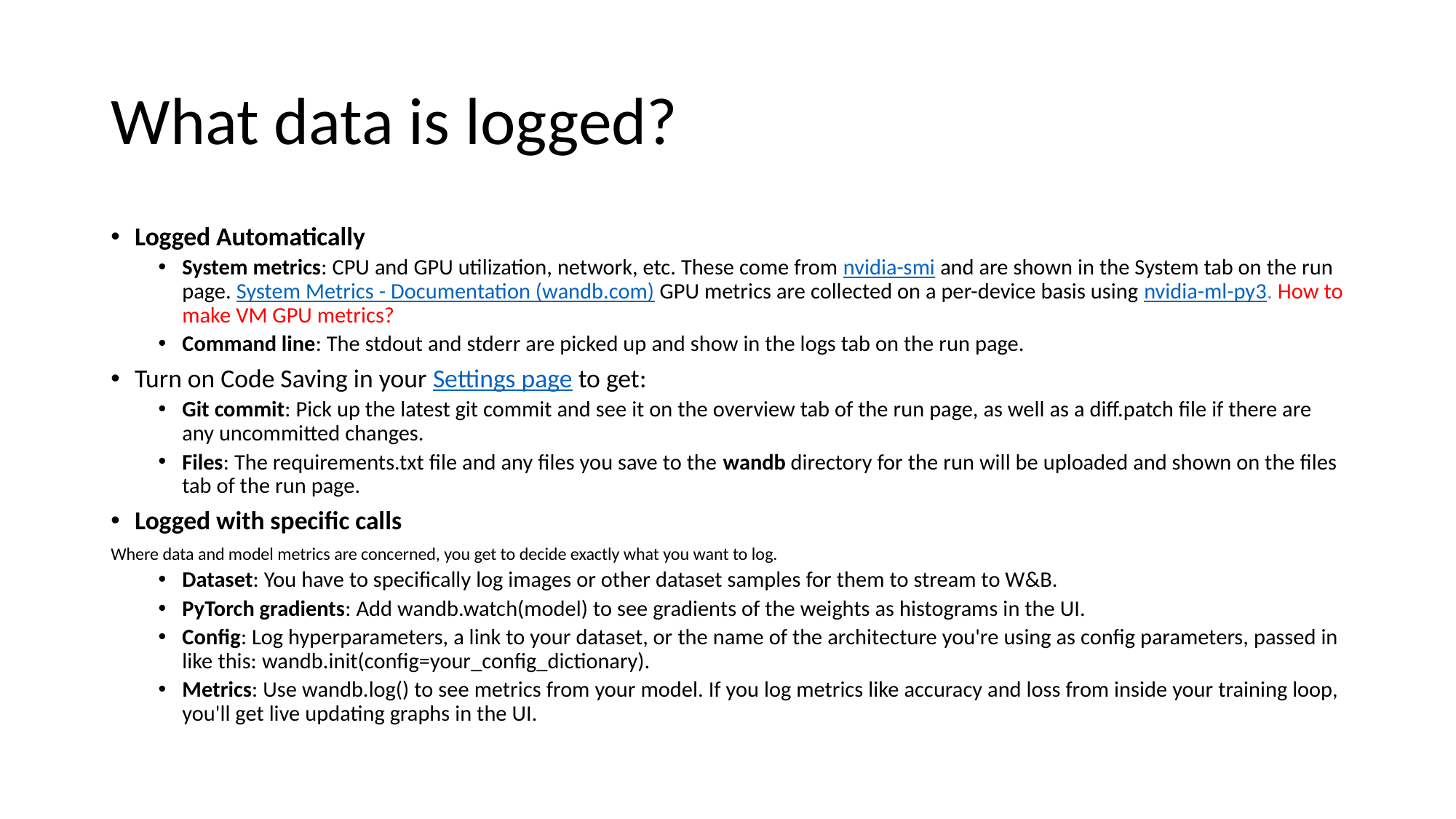

# What data is logged?
Logged Automatically
System metrics: CPU and GPU utilization, network, etc. These come from nvidia-smi and are shown in the System tab on the run page. System Metrics - Documentation (wandb.com) GPU metrics are collected on a per-device basis using nvidia-ml-py3. How to make VM GPU metrics?
Command line: The stdout and stderr are picked up and show in the logs tab on the run page.
Turn on Code Saving in your Settings page to get:
Git commit: Pick up the latest git commit and see it on the overview tab of the run page, as well as a diff.patch file if there are any uncommitted changes.
Files: The requirements.txt file and any files you save to the wandb directory for the run will be uploaded and shown on the files tab of the run page.
Logged with specific calls
Where data and model metrics are concerned, you get to decide exactly what you want to log.
Dataset: You have to specifically log images or other dataset samples for them to stream to W&B.
PyTorch gradients: Add wandb.watch(model) to see gradients of the weights as histograms in the UI.
Config: Log hyperparameters, a link to your dataset, or the name of the architecture you're using as config parameters, passed in like this: wandb.init(config=your_config_dictionary).
Metrics: Use wandb.log() to see metrics from your model. If you log metrics like accuracy and loss from inside your training loop, you'll get live updating graphs in the UI.